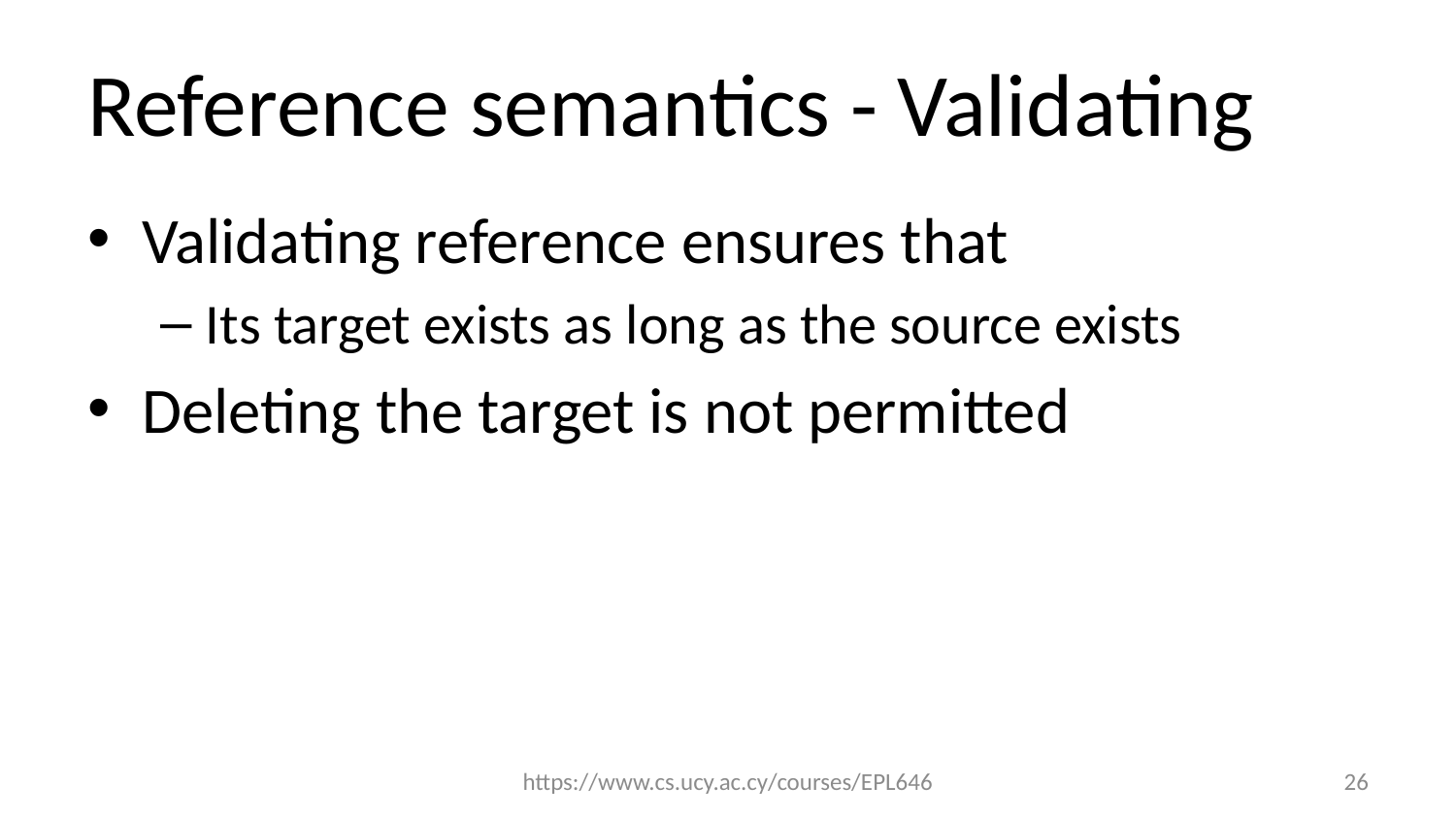

# Reference semantics - Validating
Validating reference ensures that
Its target exists as long as the source exists
Deleting the target is not permitted

https://www.cs.ucy.ac.cy/courses/EPL646
26